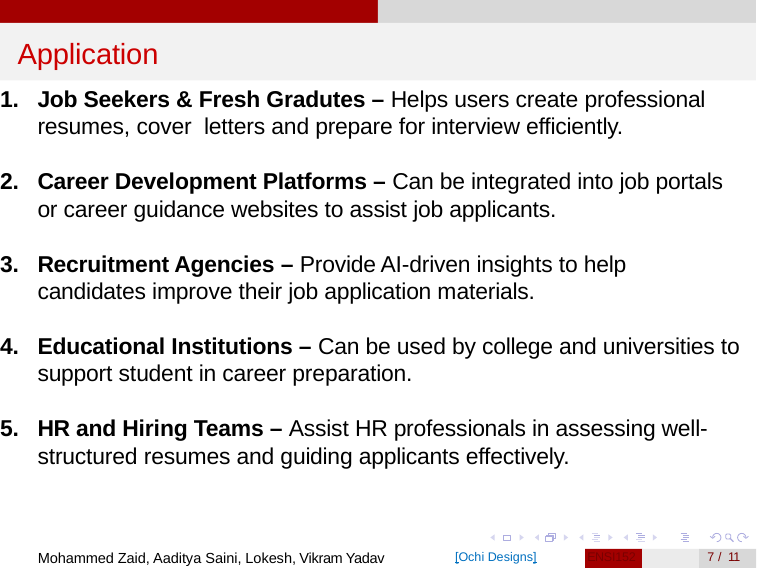

# Application
Job Seekers & Fresh Gradutes – Helps users create professional resumes, cover  letters and prepare for interview efficiently.

Career Development Platforms – Can be integrated into job portals or career guidance websites to assist job applicants.

Recruitment Agencies – Provide AI-driven insights to help candidates improve their job application materials.

Educational Institutions – Can be used by college and universities to support student in career preparation.

HR and Hiring Teams – Assist HR professionals in assessing well-structured resumes and guiding applicants effectively.

[Ochi Designs]
Mohammed Zaid, Aaditya Saini, Lokesh, Vikram Yadav

ENSI152
7 / 11